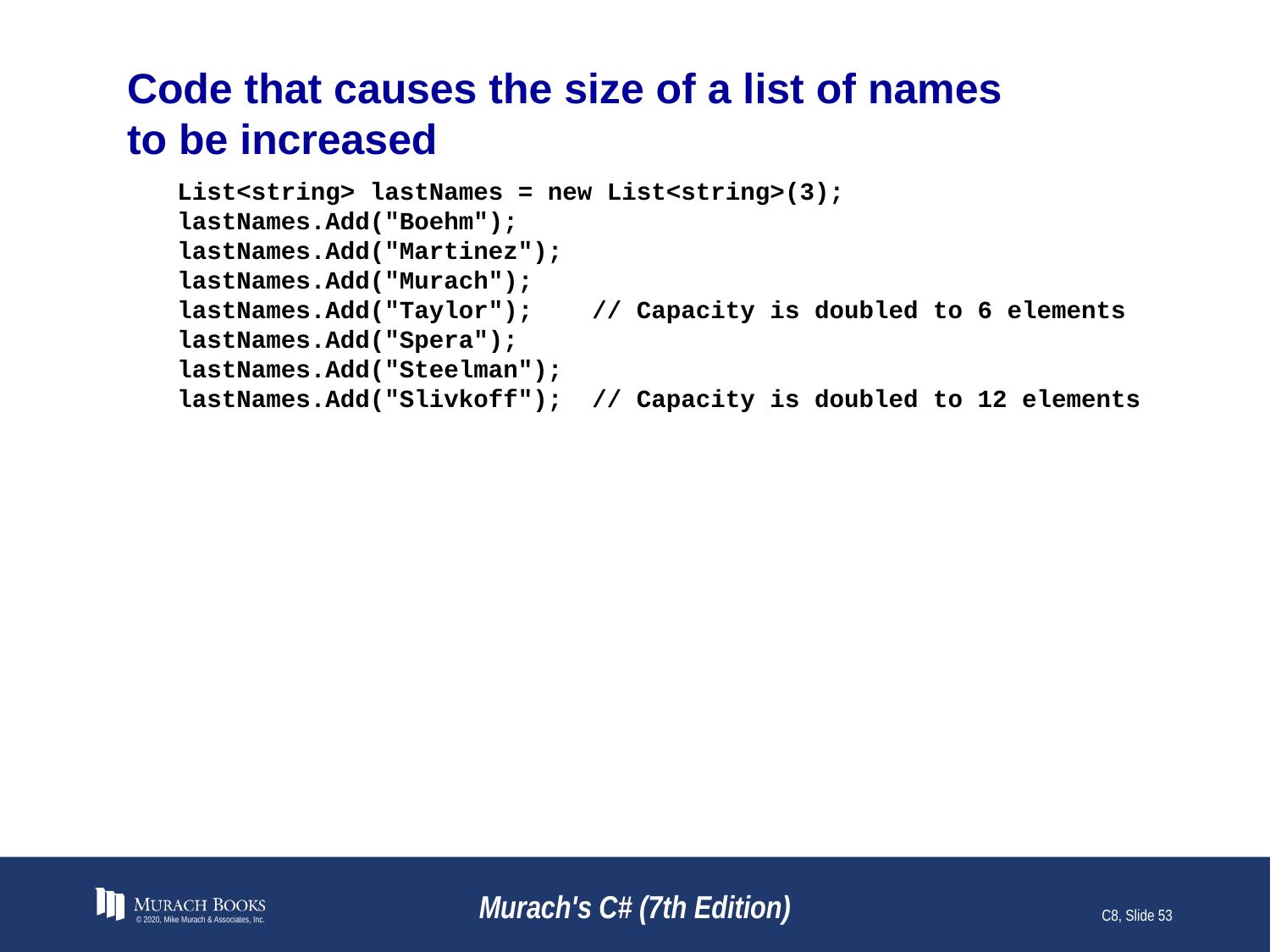

# Code that causes the size of a list of names to be increased
List<string> lastNames = new List<string>(3);
lastNames.Add("Boehm");
lastNames.Add("Martinez");
lastNames.Add("Murach");
lastNames.Add("Taylor");    // Capacity is doubled to 6 elements
lastNames.Add("Spera");
lastNames.Add("Steelman");
lastNames.Add("Slivkoff");  // Capacity is doubled to 12 elements

© 2020, Mike Murach & Associates, Inc.
Murach's C# (7th Edition)

C8, Slide 53